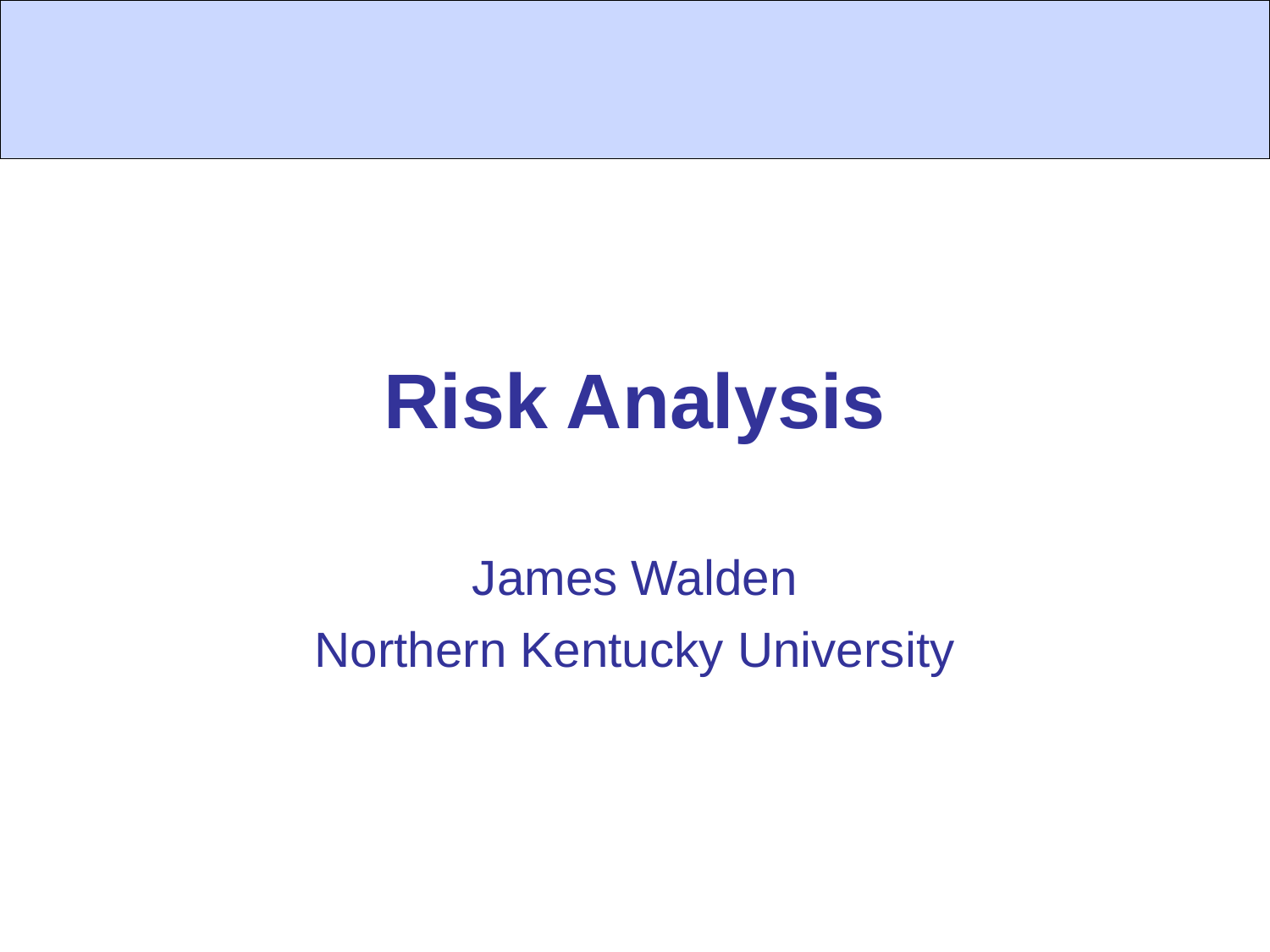

# Risk Analysis
James Walden
Northern Kentucky University